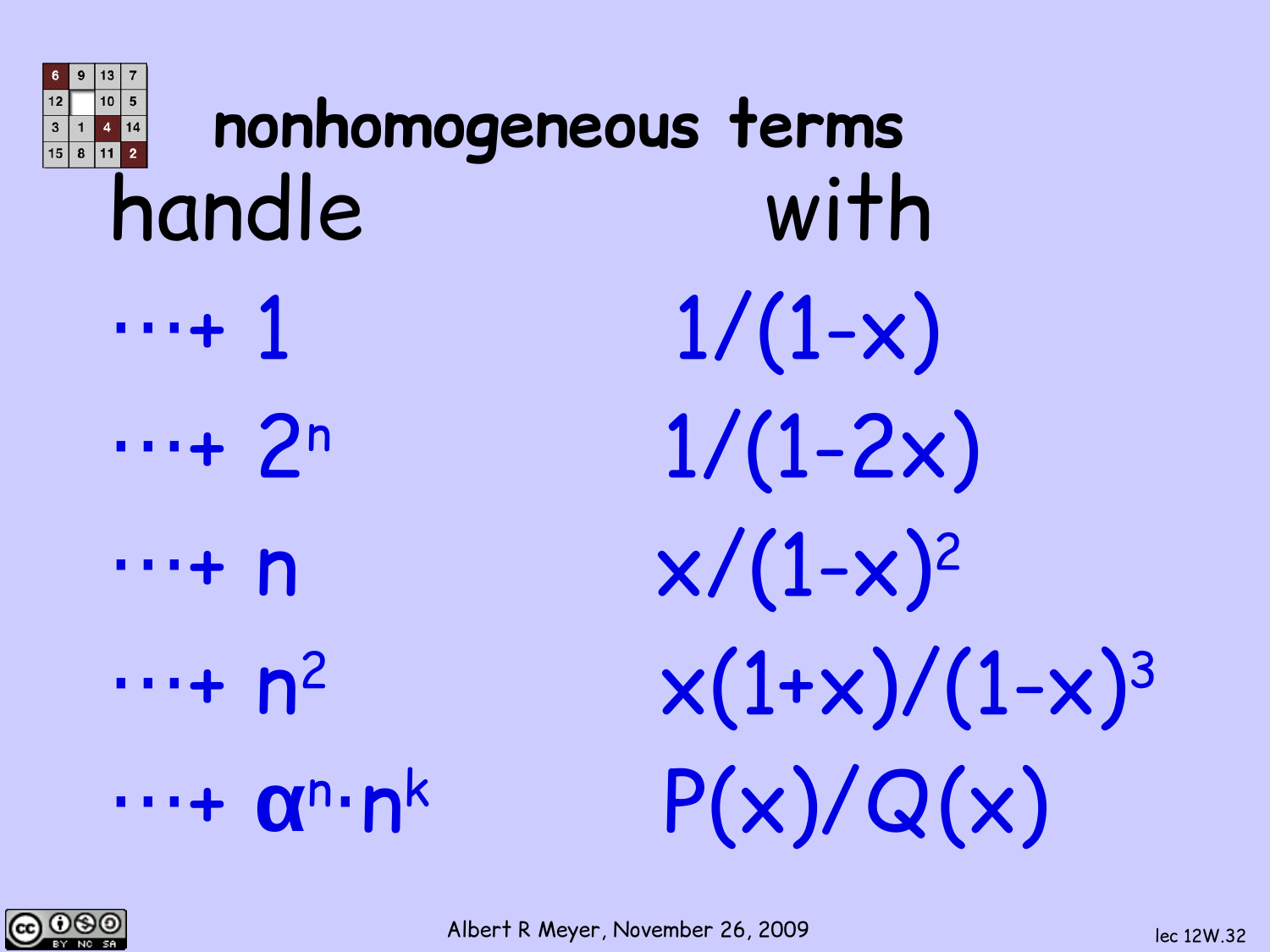

# nonhomogeneous terms
handle	              with
⋅⋅⋅+ 1               1/(1-x)
⋅⋅⋅+ 2n             1/(1-2x)
⋅⋅⋅+ n              x/(1-x)2
⋅⋅⋅+ n2             x(1+x)/(1-x)3
⋅⋅⋅+ αn⋅nk                P(x)/Q(x)
lec 12W.32